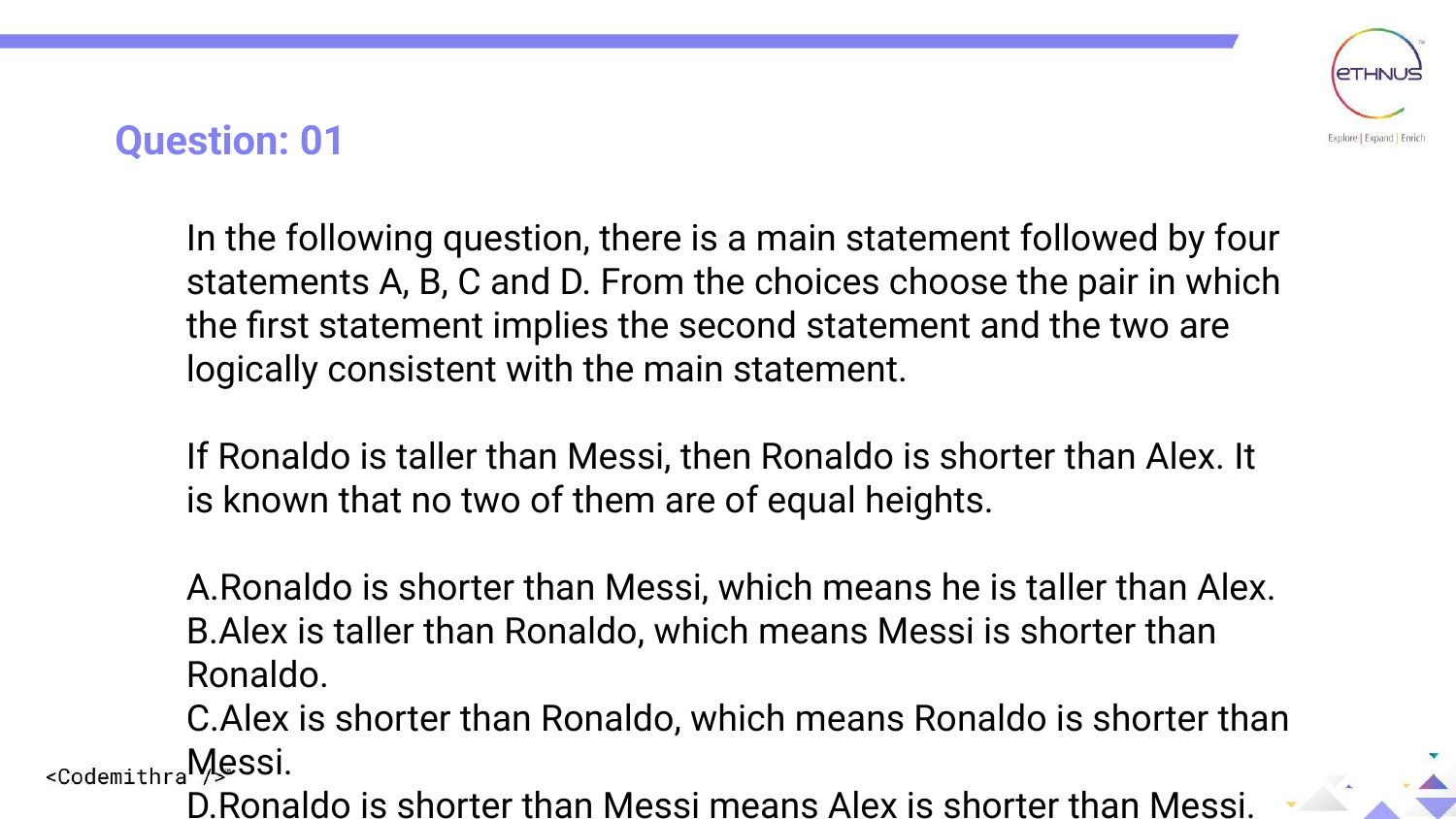

Question: 01
In the following question, there is a main statement followed by four statements A, B, C and D. From the choices choose the pair in which the first statement implies the second statement and the two are logically consistent with the main statement.

If Ronaldo is taller than Messi, then Ronaldo is shorter than Alex. It is known that no two of them are of equal heights.

Ronaldo is shorter than Messi, which means he is taller than Alex.
Alex is taller than Ronaldo, which means Messi is shorter than Ronaldo.
Alex is shorter than Ronaldo, which means Ronaldo is shorter than Messi.
Ronaldo is shorter than Messi means Alex is shorter than Messi.